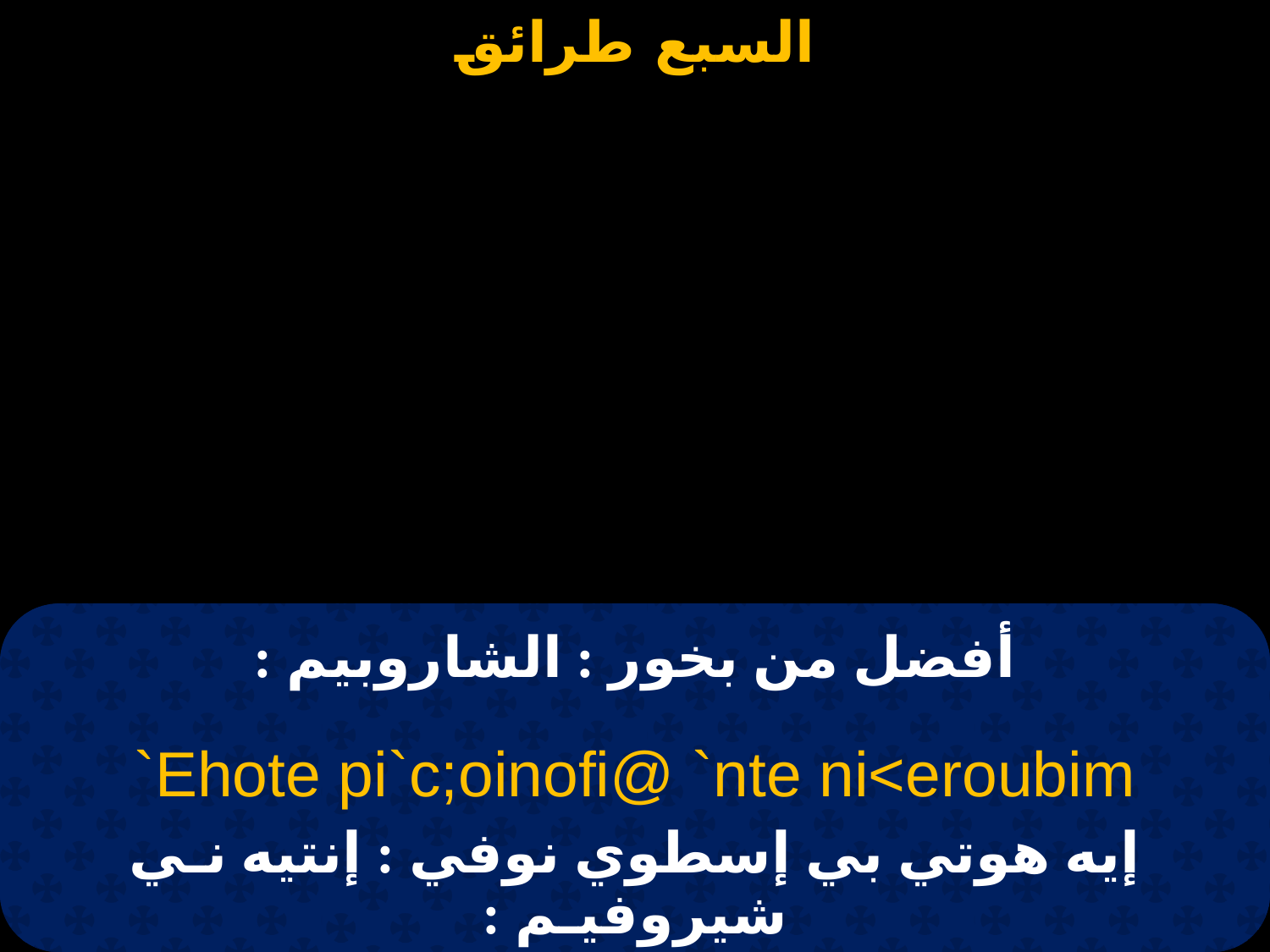

# أفضل من بخور : الشاروبيم :
`Ehote pi`c;oinofi@ `nte ni<eroubim
إيه هوتي بي إسطوي نوفي : إنتيه نـي شيروفيـم :